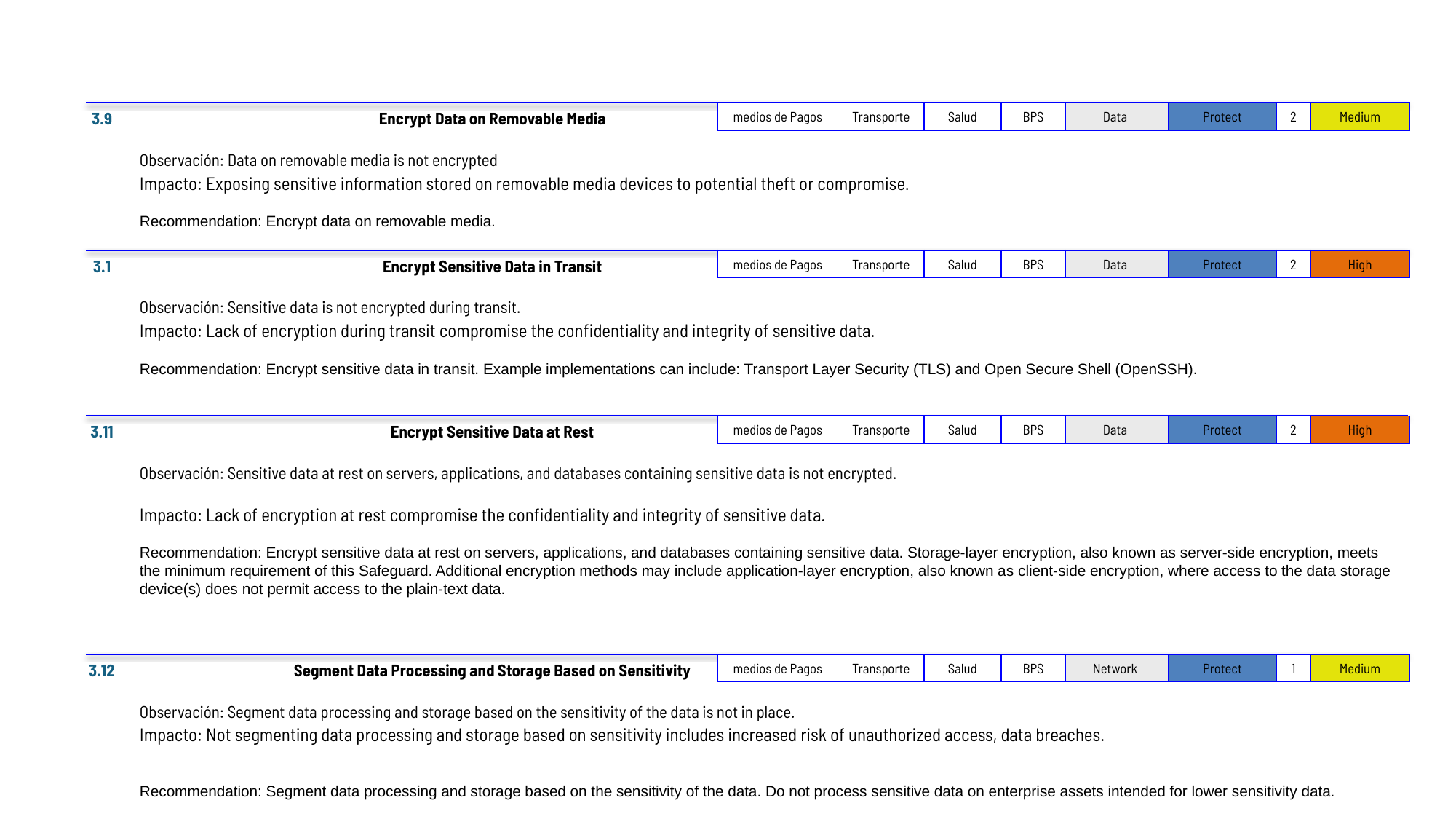

3.9
Encrypt Data on Removable Media
| medios de Pagos | Transporte | Salud | BPS |
| --- | --- | --- | --- |
| Data | Protect | 2 | Medium |
| --- | --- | --- | --- |
Observación: Data on removable media is not encrypted
Impacto: Exposing sensitive information stored on removable media devices to potential theft or compromise.
Recommendation: Encrypt data on removable media.
3.1
Encrypt Sensitive Data in Transit
| medios de Pagos | Transporte | Salud | BPS |
| --- | --- | --- | --- |
| Data | Protect | 2 | High |
| --- | --- | --- | --- |
Observación: Sensitive data is not encrypted during transit.
Impacto: Lack of encryption during transit compromise the confidentiality and integrity of sensitive data.
Recommendation: Encrypt sensitive data in transit. Example implementations can include: Transport Layer Security (TLS) and Open Secure Shell (OpenSSH).
3.11
Encrypt Sensitive Data at Rest
| medios de Pagos | Transporte | Salud | BPS |
| --- | --- | --- | --- |
| Data | Protect | 2 | High |
| --- | --- | --- | --- |
Observación: Sensitive data at rest on servers, applications, and databases containing sensitive data is not encrypted.
Impacto: Lack of encryption at rest compromise the confidentiality and integrity of sensitive data.
Recommendation: Encrypt sensitive data at rest on servers, applications, and databases containing sensitive data. Storage-layer encryption, also known as server-side encryption, meets the minimum requirement of this Safeguard. Additional encryption methods may include application-layer encryption, also known as client-side encryption, where access to the data storage device(s) does not permit access to the plain-text data.
3.12
Segment Data Processing and Storage Based on Sensitivity
| medios de Pagos | Transporte | Salud | BPS |
| --- | --- | --- | --- |
| Network | Protect | 1 | Medium |
| --- | --- | --- | --- |
Observación: Segment data processing and storage based on the sensitivity of the data is not in place.
Impacto: Not segmenting data processing and storage based on sensitivity includes increased risk of unauthorized access, data breaches.
Recommendation: Segment data processing and storage based on the sensitivity of the data. Do not process sensitive data on enterprise assets intended for lower sensitivity data.